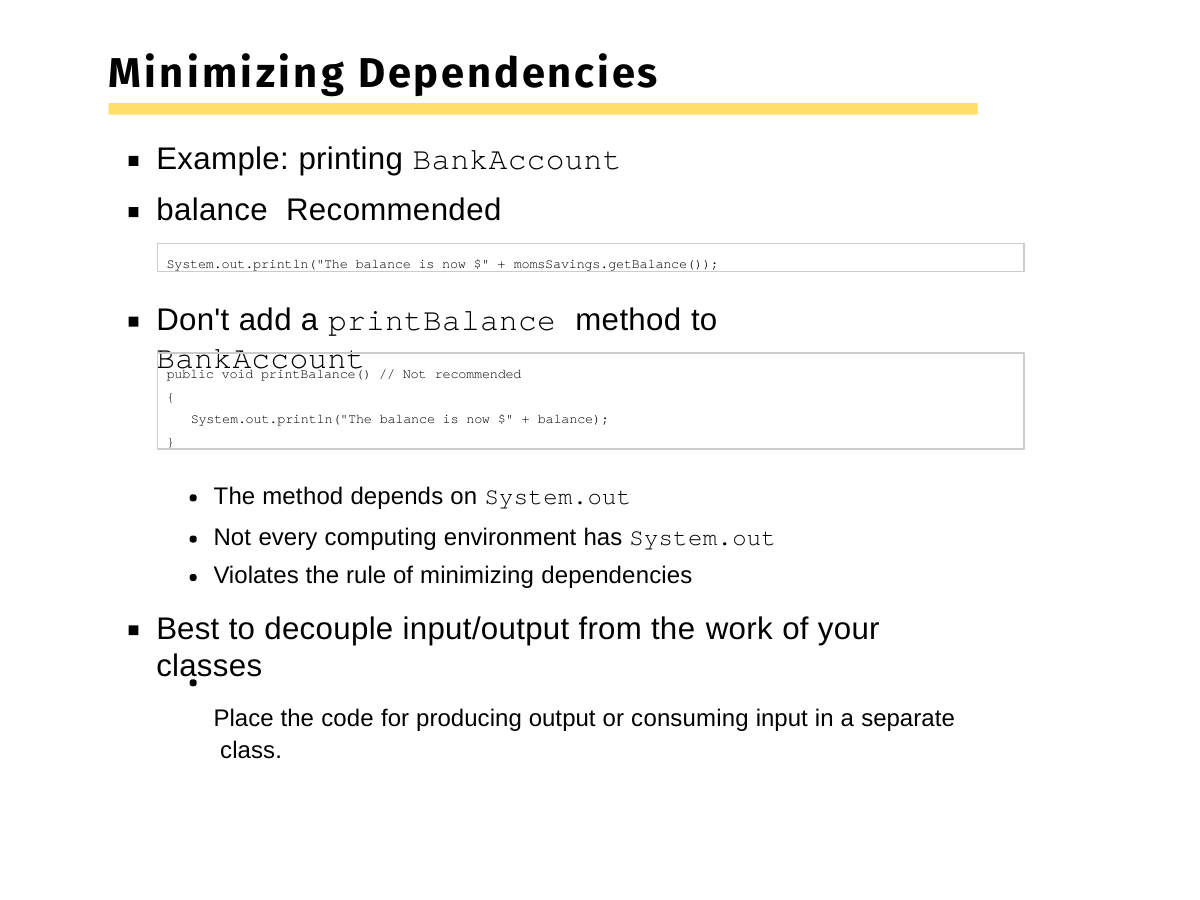

# Minimizing Dependencies

Example: printing BankAccount balance  Recommended

System.out.println("The balance is now $" + momsSavings.getBalance());
Don't add a printBalance method to BankAccount

public void printBalance() // Not recommended
{
System.out.println("The balance is now $" + balance);
}
The method depends on System.out
Not every computing environment has System.out
Violates the rule of minimizing dependencies
Best to decouple input/output from the work of your classes
Place the code for producing output or consuming input in a separate  class.